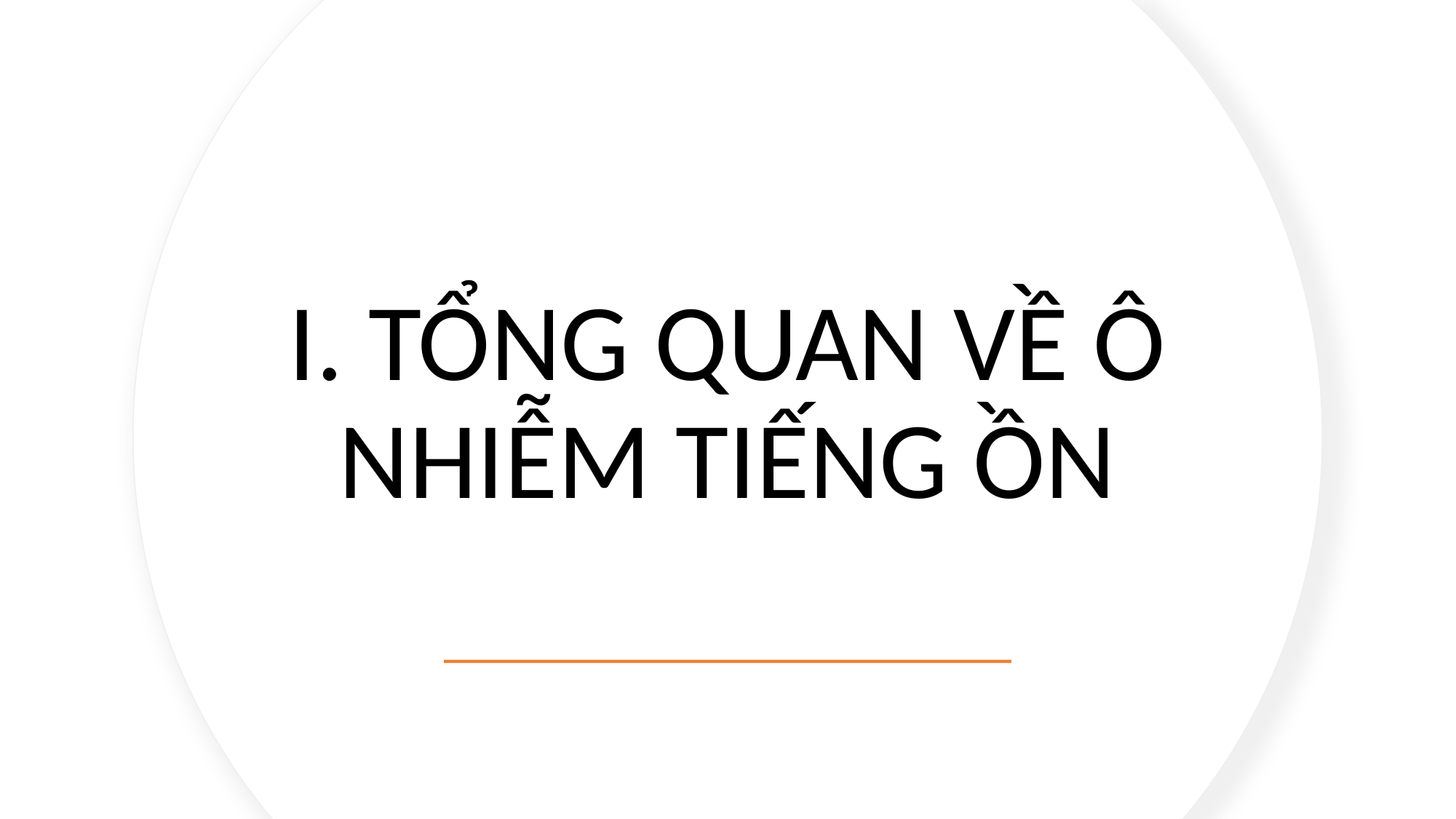

# I. TỔNG QUAN VỀ Ô NHIỄM TIẾNG ỒN